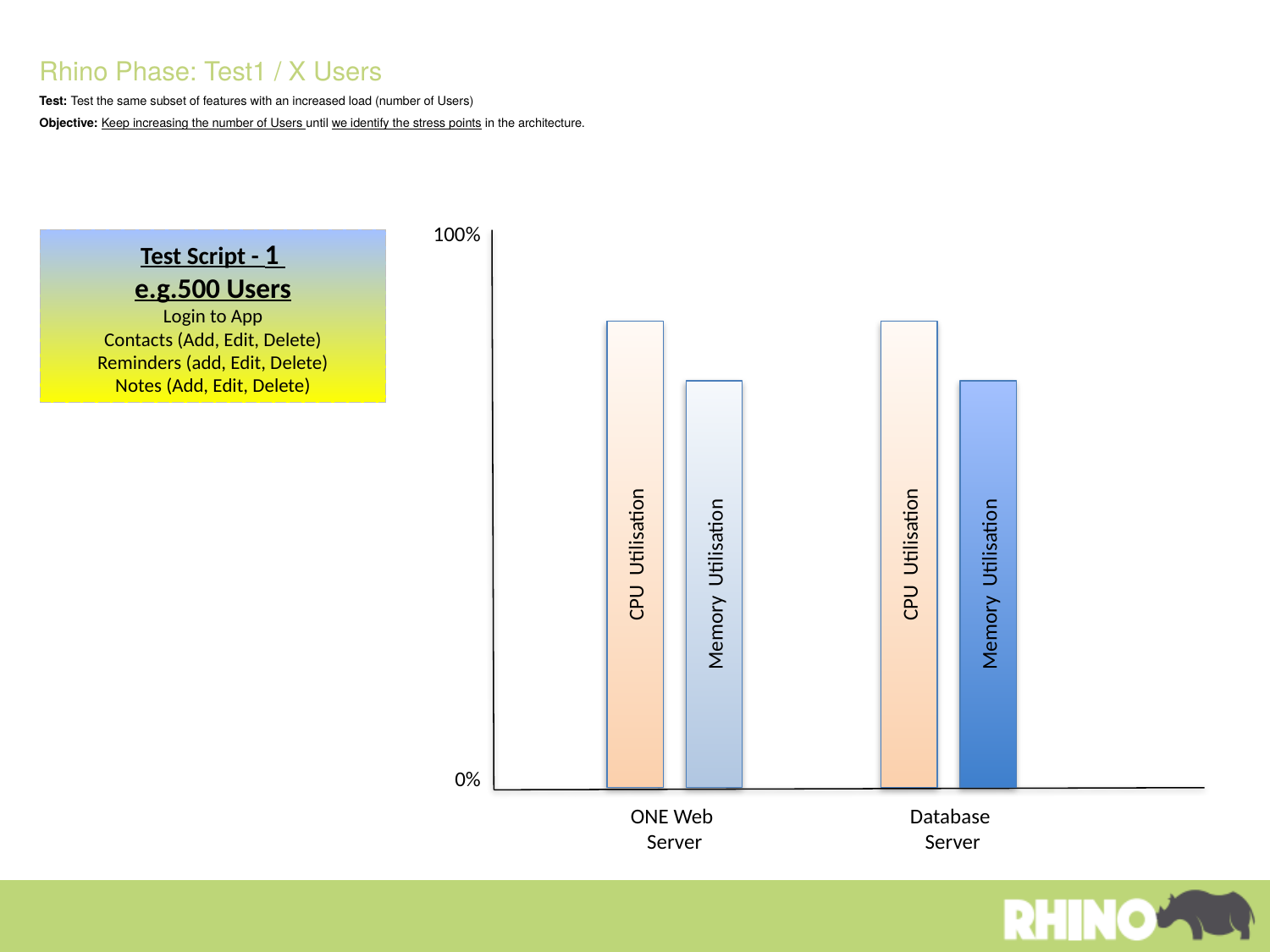

# Rhino Phase: Test1 / X Users Test: Test the same subset of features with an increased load (number of Users) Objective: Keep increasing the number of Users until we identify the stress points in the architecture.
100%
Test Script - 1
e.g.500 Users
Login to App
Contacts (Add, Edit, Delete)
Reminders (add, Edit, Delete)
Notes (Add, Edit, Delete)
CPU  Utilisation
CPU  Utilisation
Memory  Utilisation
Memory  Utilisation
0%
ONE Web
Server
Database
Server